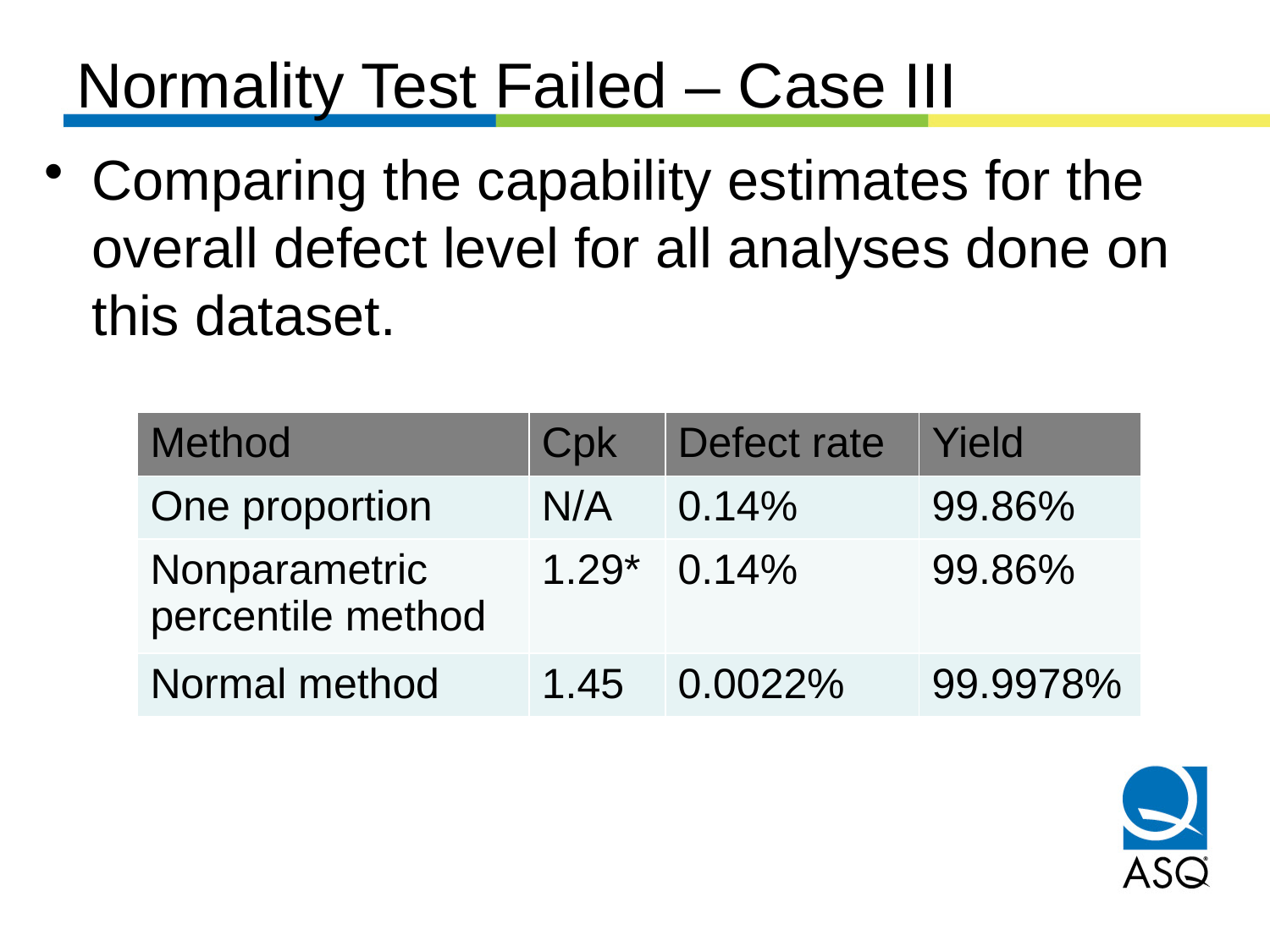

# Normality Test Failed – Case III
Comparing the capability estimates for the overall defect level for all analyses done on this dataset.
| Method | Cpk | Defect rate | Yield |
| --- | --- | --- | --- |
| One proportion | N/A | 0.14% | 99.86% |
| Nonparametric percentile method | 1.29\* | 0.14% | 99.86% |
| Normal method | 1.45 | 0.0022% | 99.9978% |